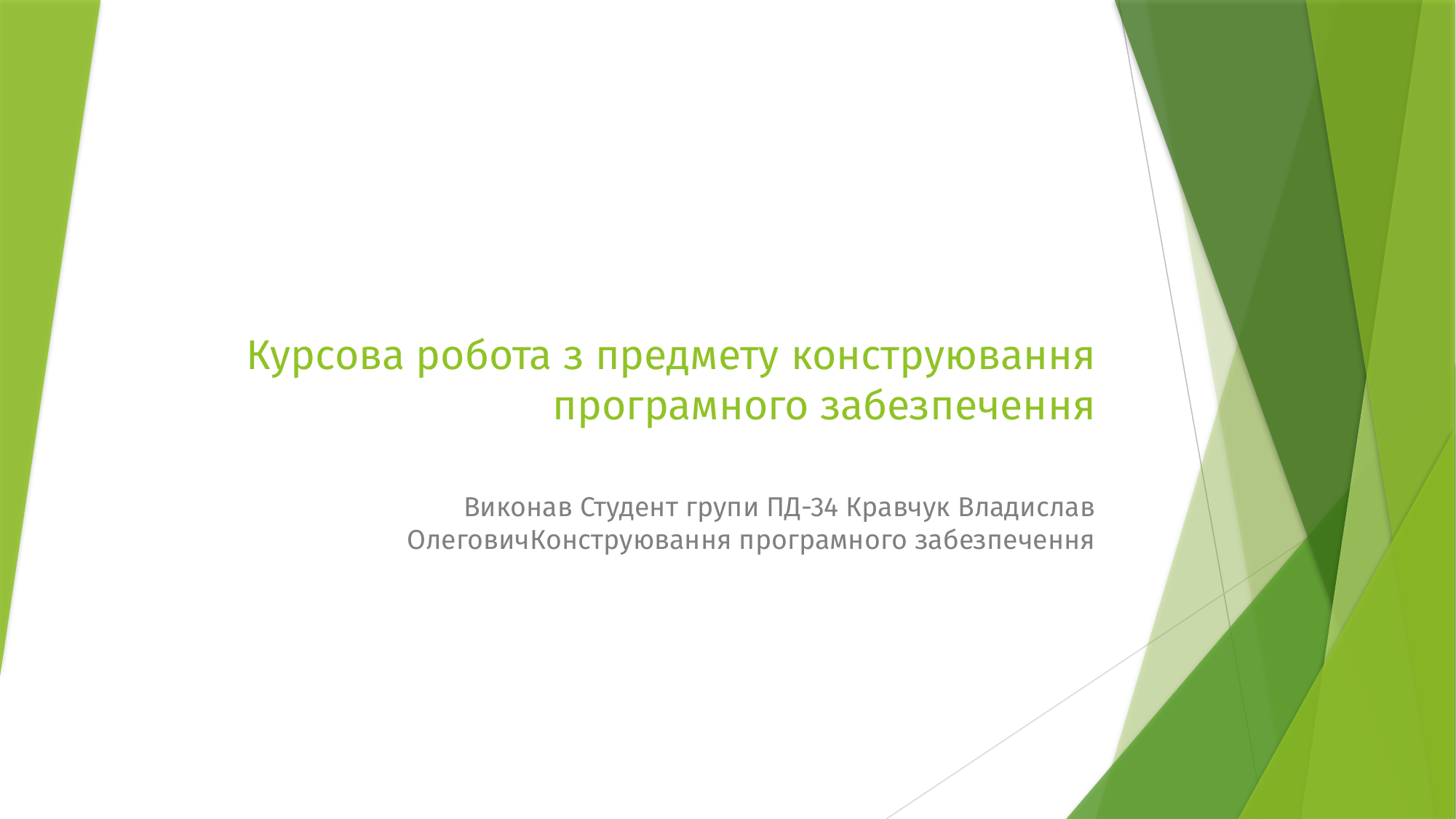

# Курсова робота з предмету конструювання програмного забезпечення
Виконав Студент групи ПД-34 Кравчук Владислав ОлеговичКонструювання програмного забезпечення